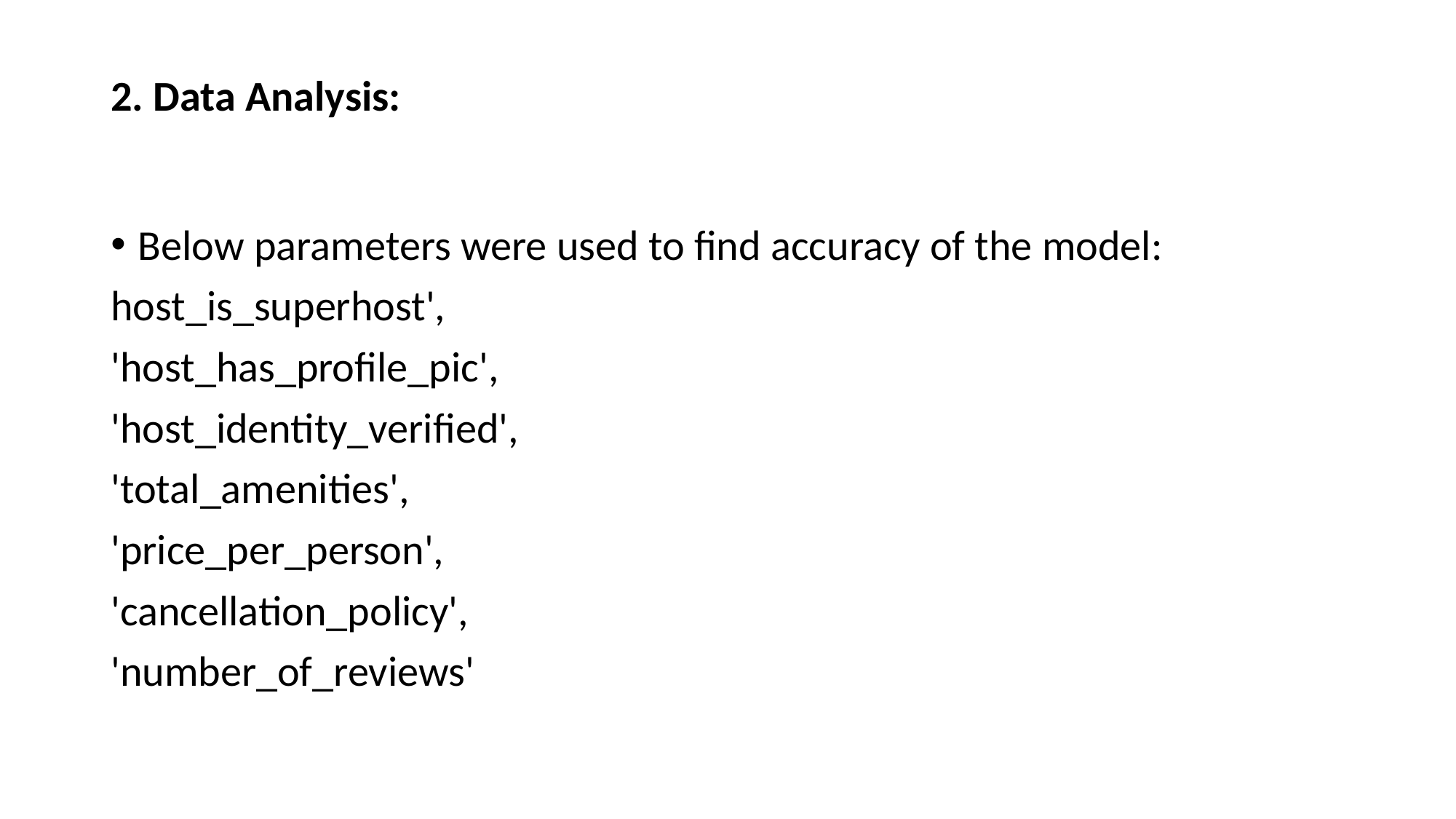

# 2. Data Analysis:
Below parameters were used to find accuracy of the model:
host_is_superhost',
'host_has_profile_pic',
'host_identity_verified',
'total_amenities',
'price_per_person',
'cancellation_policy',
'number_of_reviews'